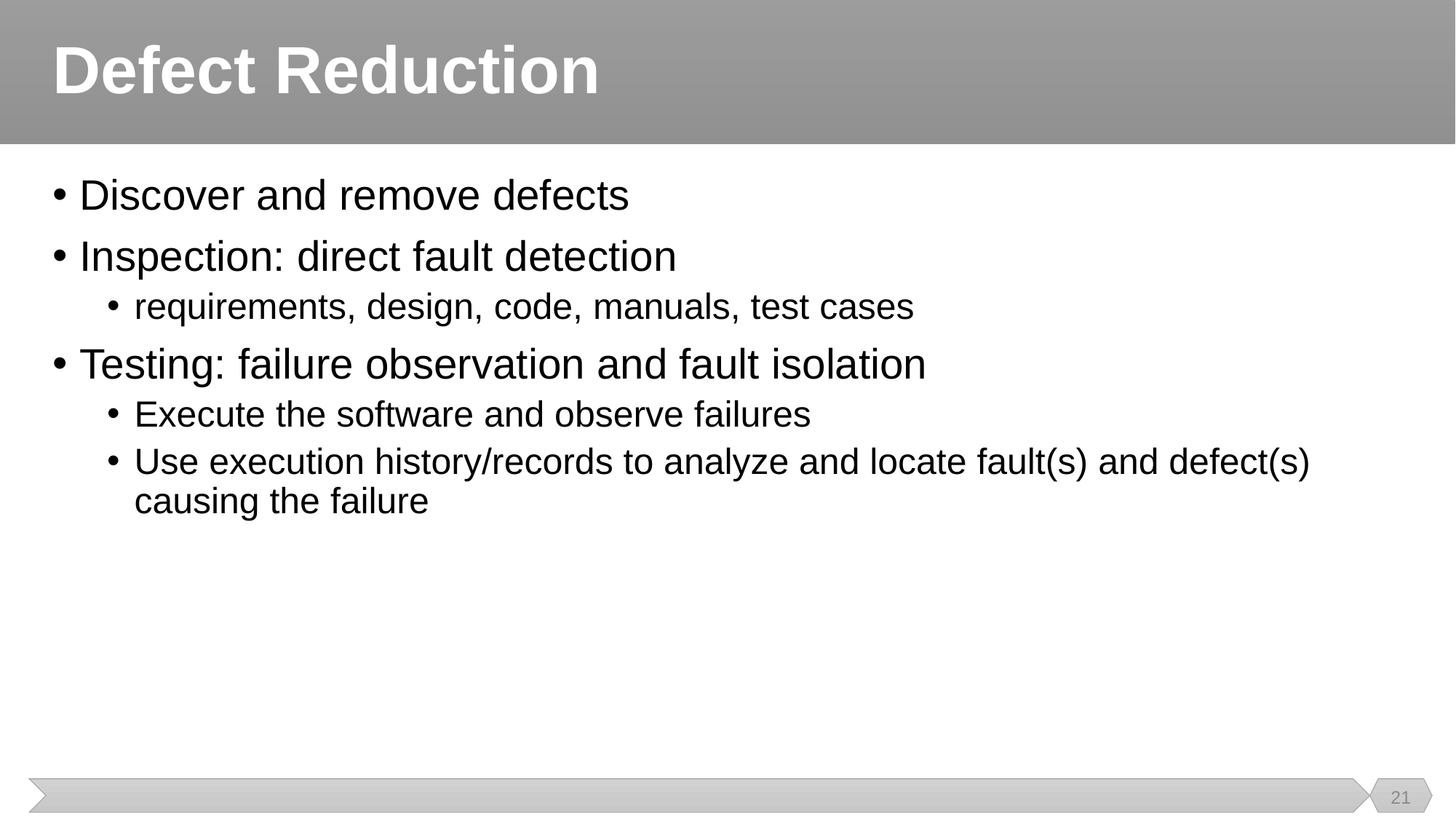

# Defect Reduction
Discover and remove defects
Inspection: direct fault detection
requirements, design, code, manuals, test cases
Testing: failure observation and fault isolation
Execute the software and observe failures
Use execution history/records to analyze and locate fault(s) and defect(s) causing the failure
21